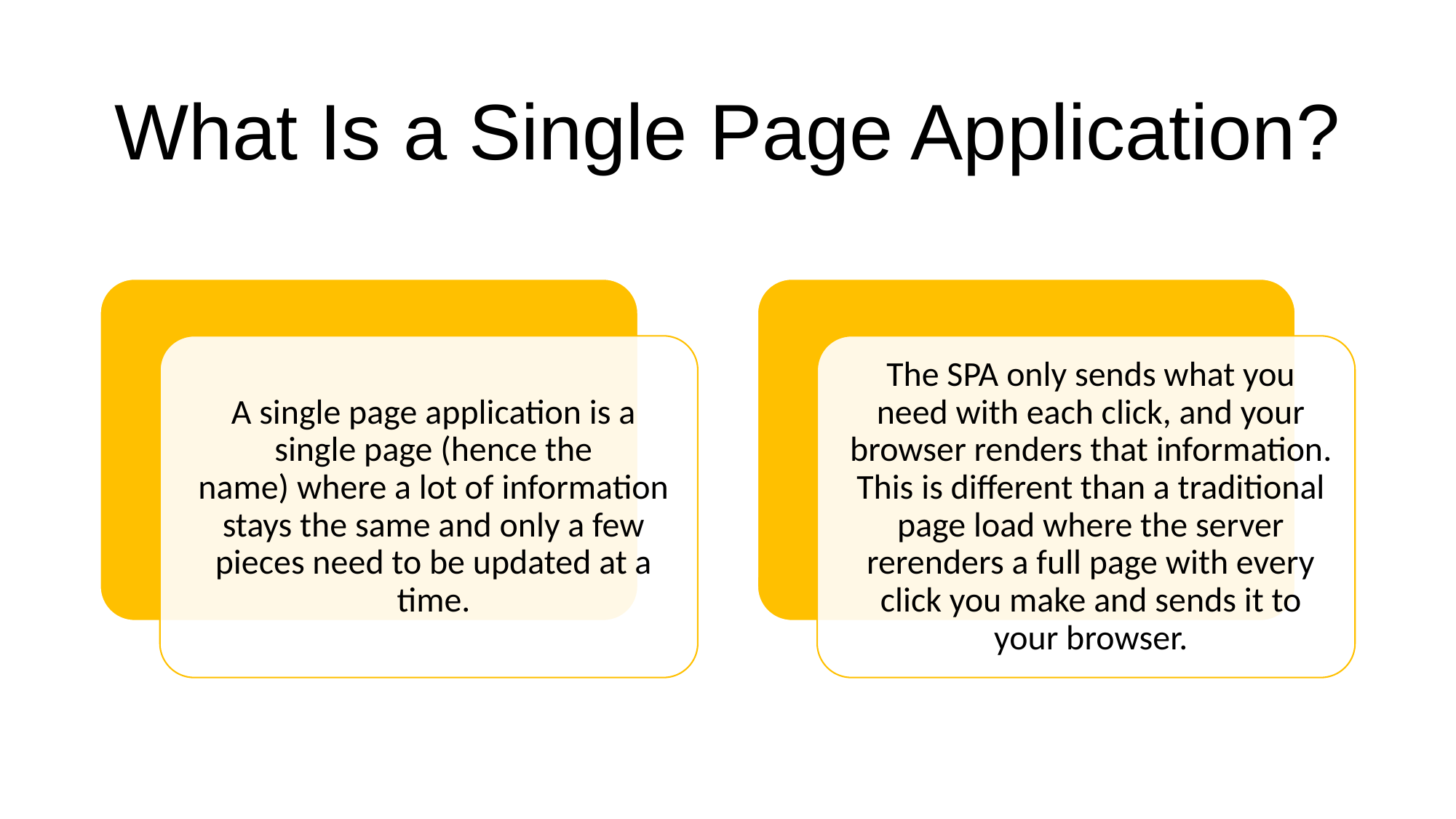

# What Is a Single Page Application?
A single page application is a single page (hence the name) where a lot of information stays the same and only a few pieces need to be updated at a time.
The SPA only sends what you need with each click, and your browser renders that information. This is different than a traditional page load where the server rerenders a full page with every click you make and sends it to your browser.